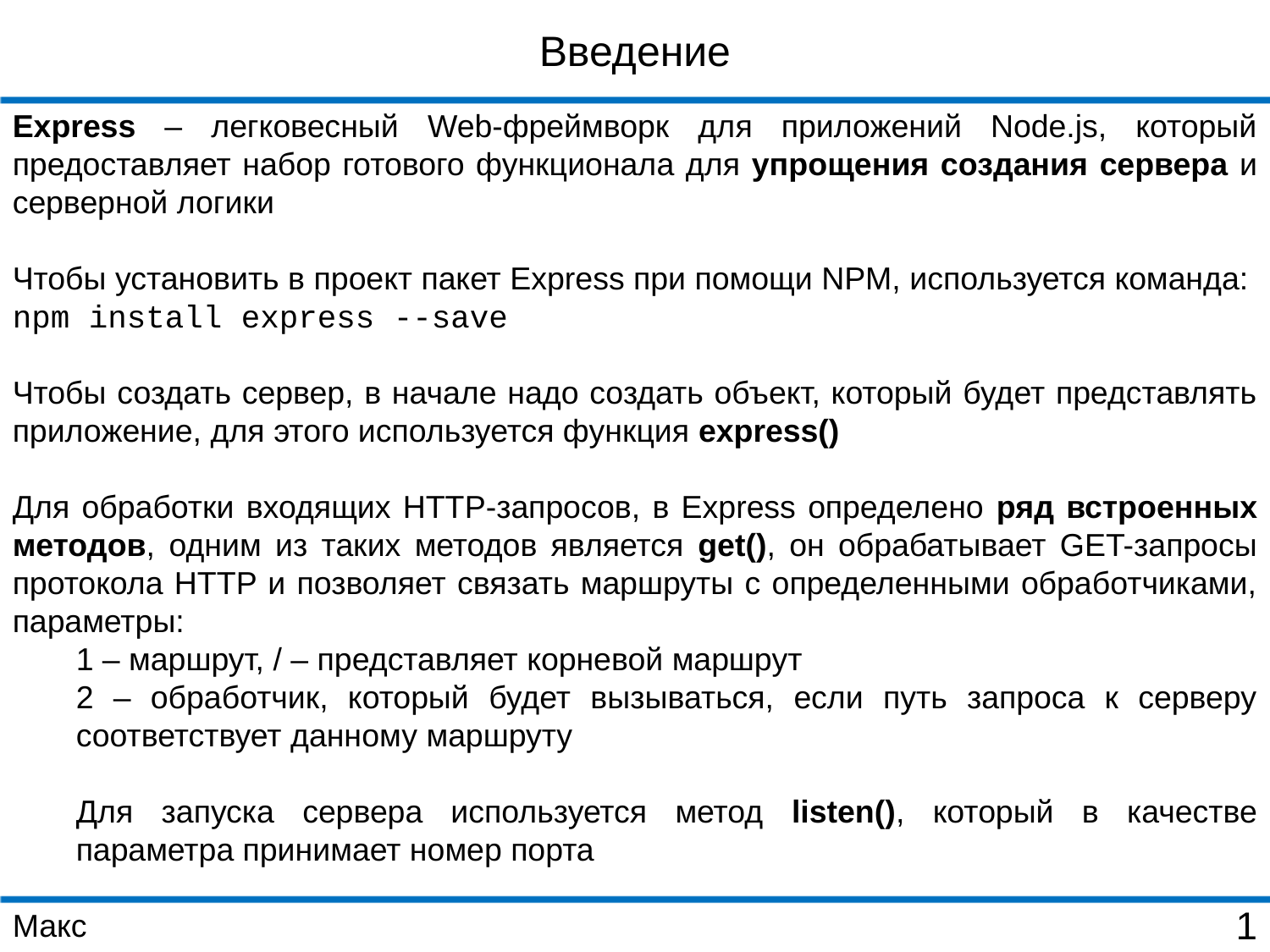

Введение
Express – легковесный Web-фреймворк для приложений Node.js, который предоставляет набор готового функционала для упрощения создания сервера и серверной логики

Чтобы установить в проект пакет Express при помощи NPM, используется команда:
npm install express --save

Чтобы создать сервер, в начале надо создать объект, который будет представлять приложение, для этого используется функция express()

Для обработки входящих HTTP-запросов, в Express определено ряд встроенных методов, одним из таких методов является get(), он обрабатывает GET-запросы протокола HTTP и позволяет связать маршруты с определенными обработчиками, параметры:
1 – маршрут, / – представляет корневой маршрут
2 – обработчик, который будет вызываться, если путь запроса к серверу соответствует данному маршруту

Для запуска сервера используется метод listen(), который в качестве параметра принимает номер порта
Макс
1